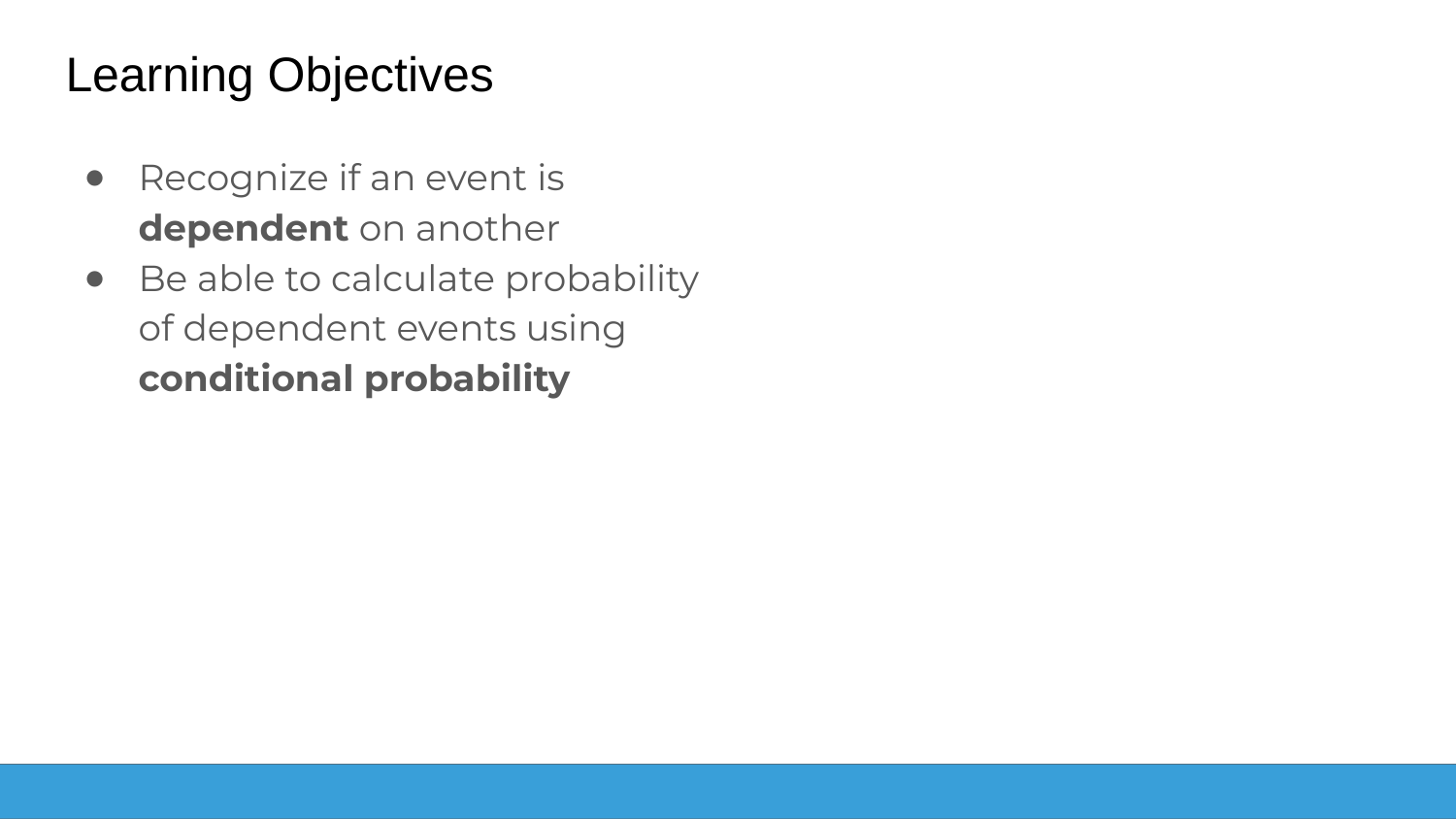

# Learning Objectives

Recognize if an event is dependent on another
Be able to calculate probability of dependent events using conditional probability